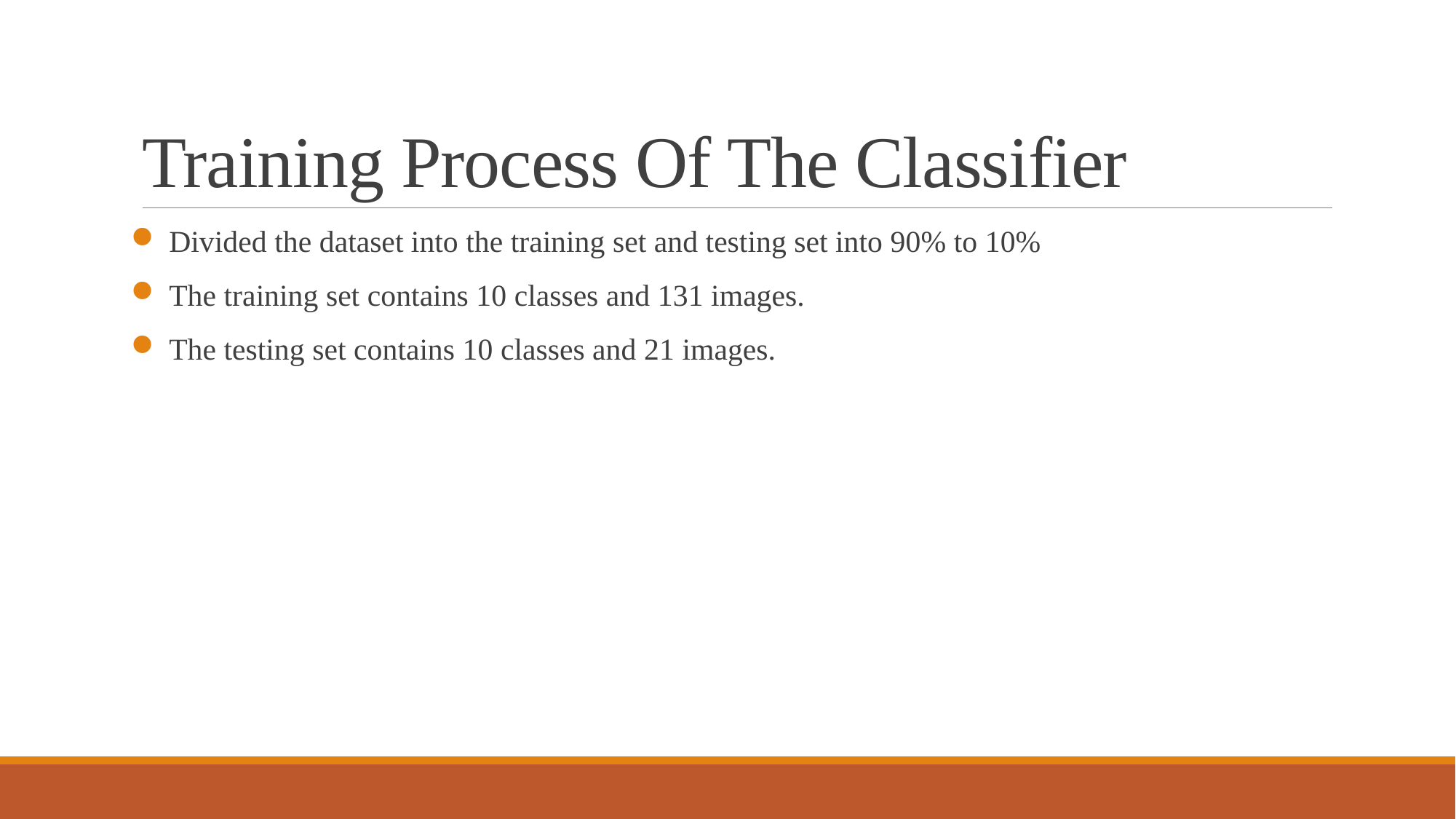

# Training Process Of The Classifier
 Divided the dataset into the training set and testing set into 90% to 10%
 The training set contains 10 classes and 131 images.
 The testing set contains 10 classes and 21 images.